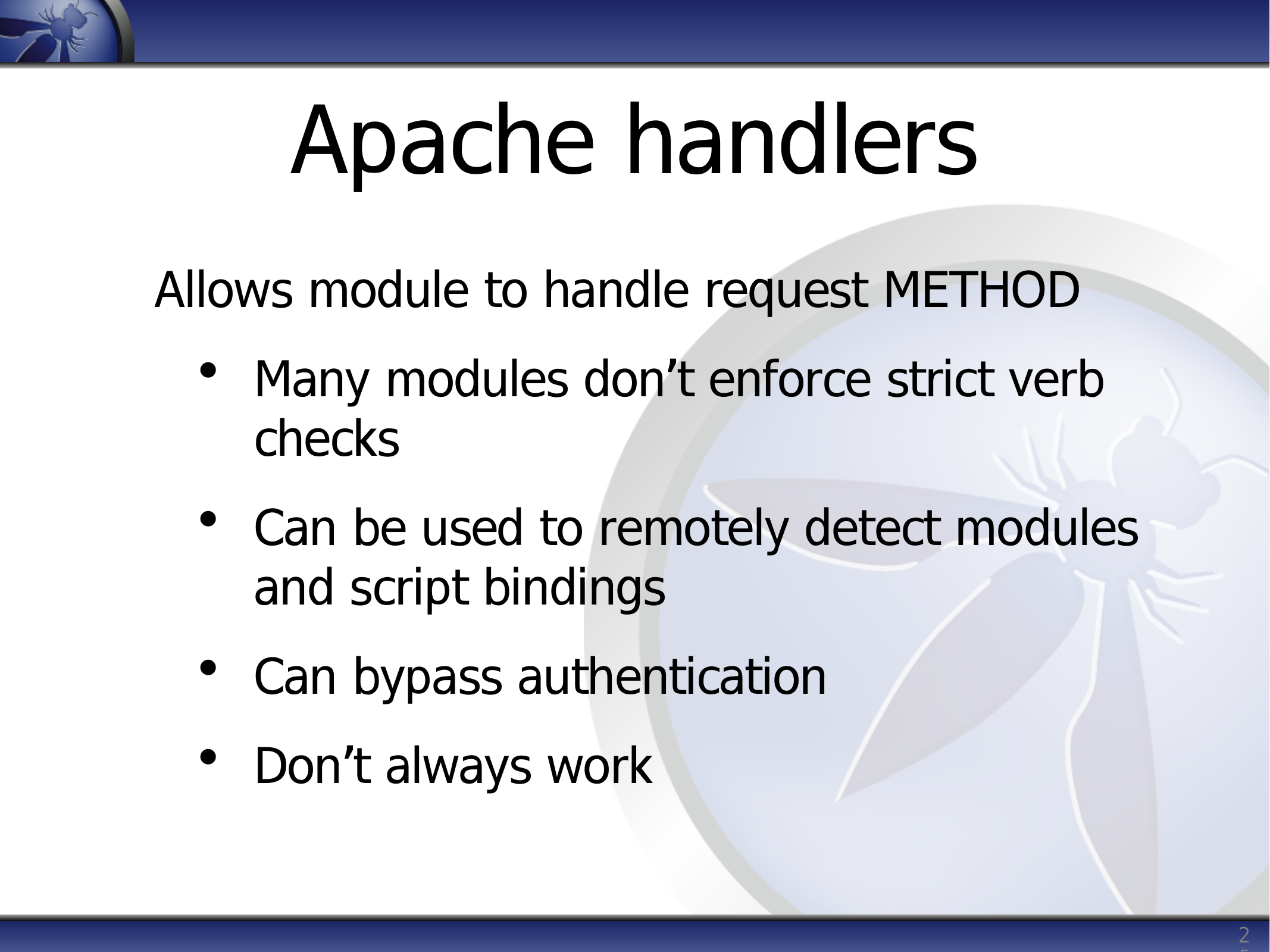

# Apache handlers
Allows module to handle request METHOD
Many modules don’t enforce strict verb checks
Can be used to remotely detect modules and script bindings
Can bypass authentication
Don’t always work
25